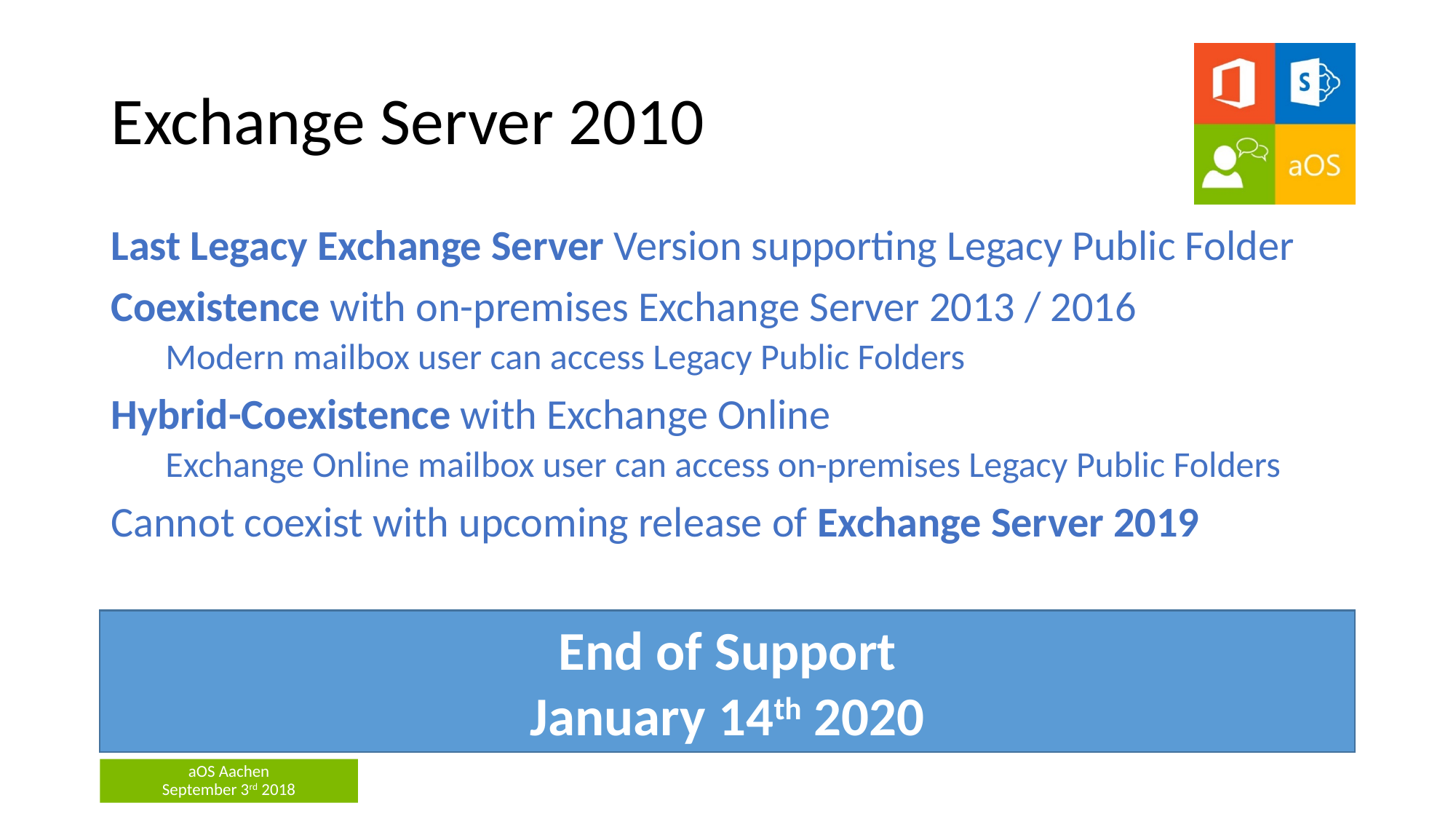

# Exchange Server 2010
Last Legacy Exchange Server Version supporting Legacy Public Folder
Coexistence with on-premises Exchange Server 2013 / 2016
Modern mailbox user can access Legacy Public Folders
Hybrid-Coexistence with Exchange Online
Exchange Online mailbox user can access on-premises Legacy Public Folders
Cannot coexist with upcoming release of Exchange Server 2019
End of Support
January 14th 2020